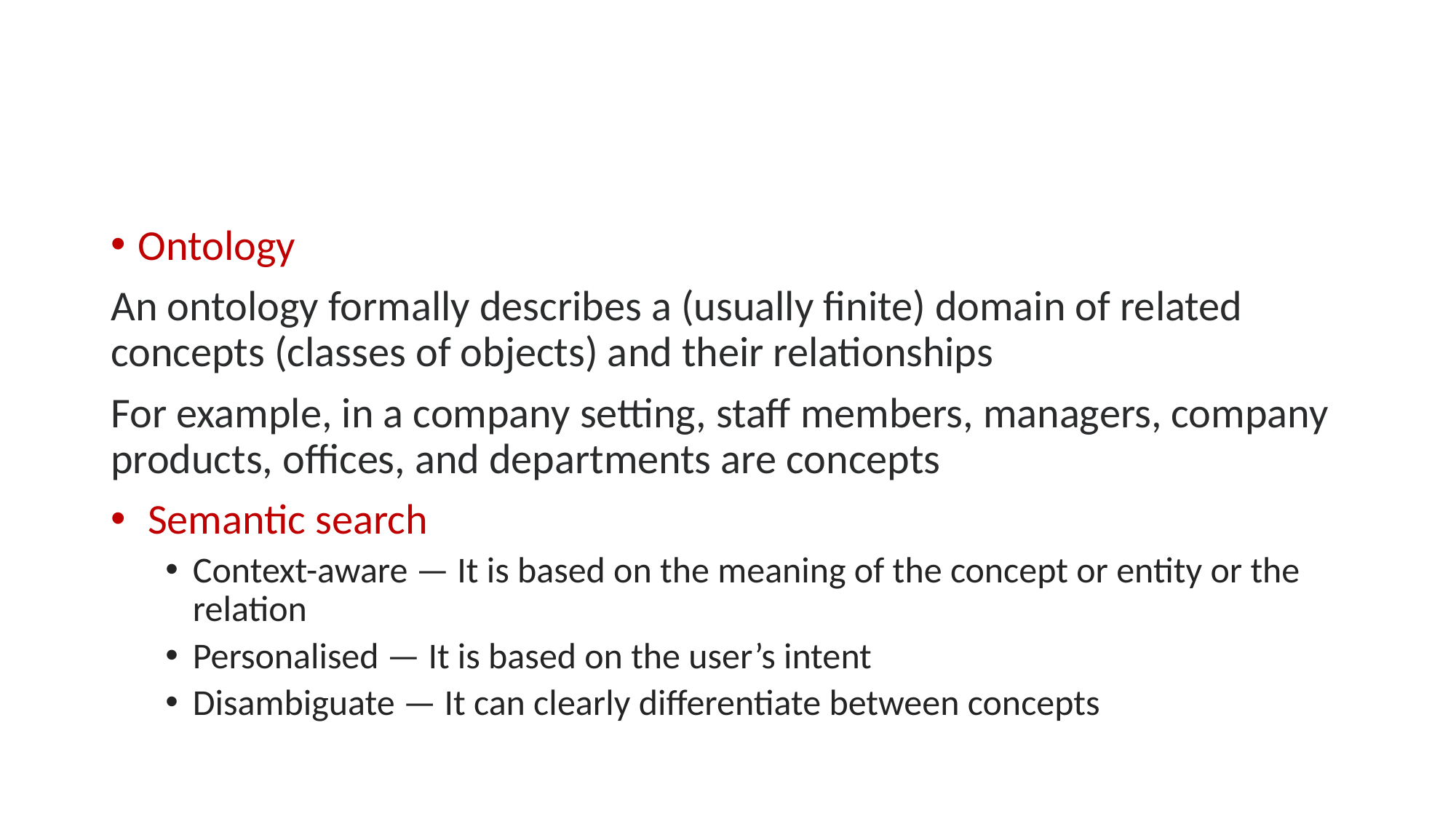

#
Ontology
An ontology formally describes a (usually finite) domain of related concepts (classes of objects) and their relationships
For example, in a company setting, staff members, managers, company products, offices, and departments are concepts
 Semantic search
Context-aware — It is based on the meaning of the concept or entity or the relation
Personalised — It is based on the user’s intent
Disambiguate — It can clearly differentiate between concepts